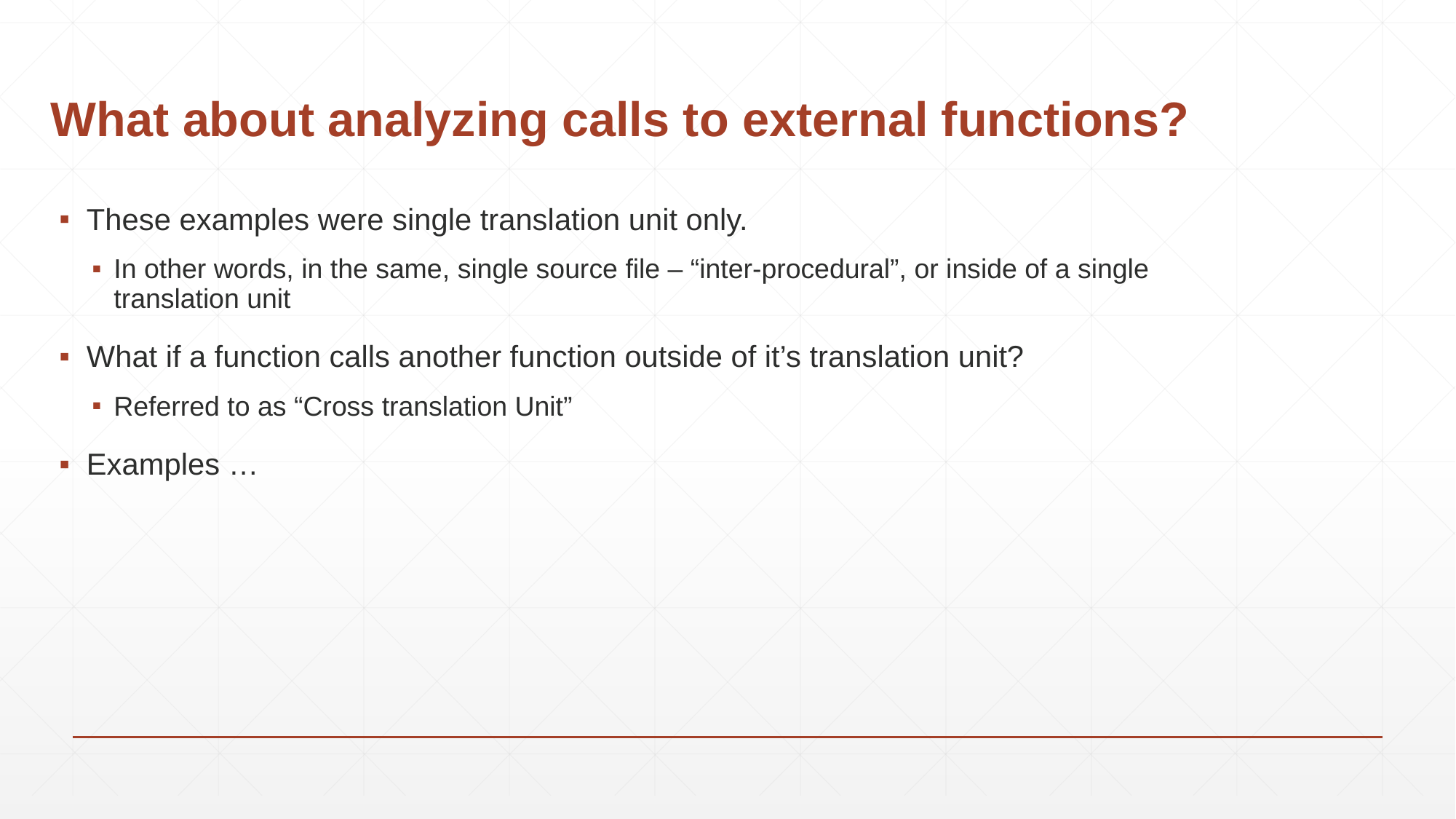

# What about analyzing calls to external functions?
These examples were single translation unit only.
In other words, in the same, single source file – “inter-procedural”, or inside of a single translation unit
What if a function calls another function outside of it’s translation unit?
Referred to as “Cross translation Unit”
Examples …